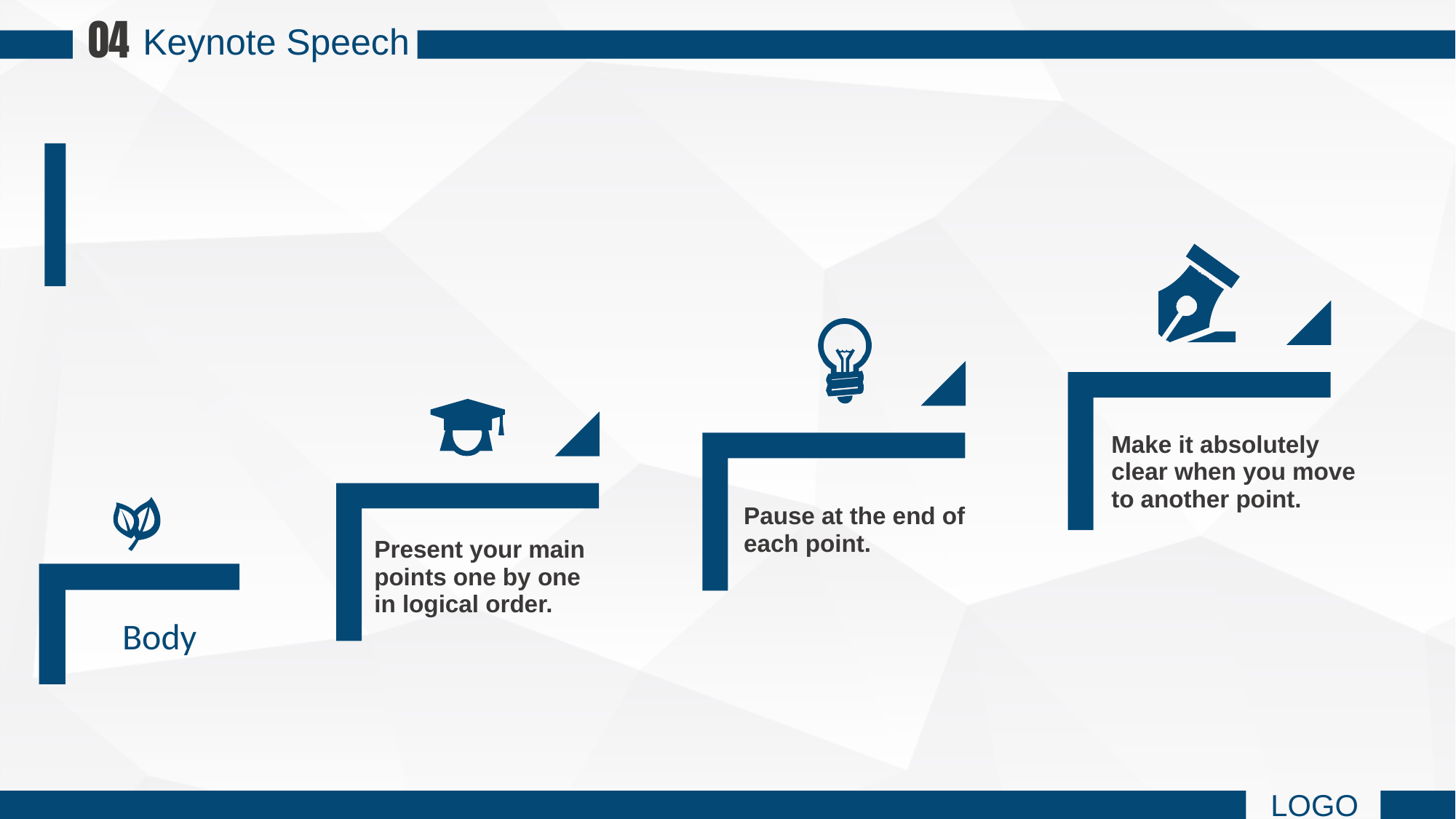

04
Keynote Speech

Make it absolutely clear when you move to another point.

Pause at the end of each point.
Present your main points one by one in logical order.
Body
LOGO